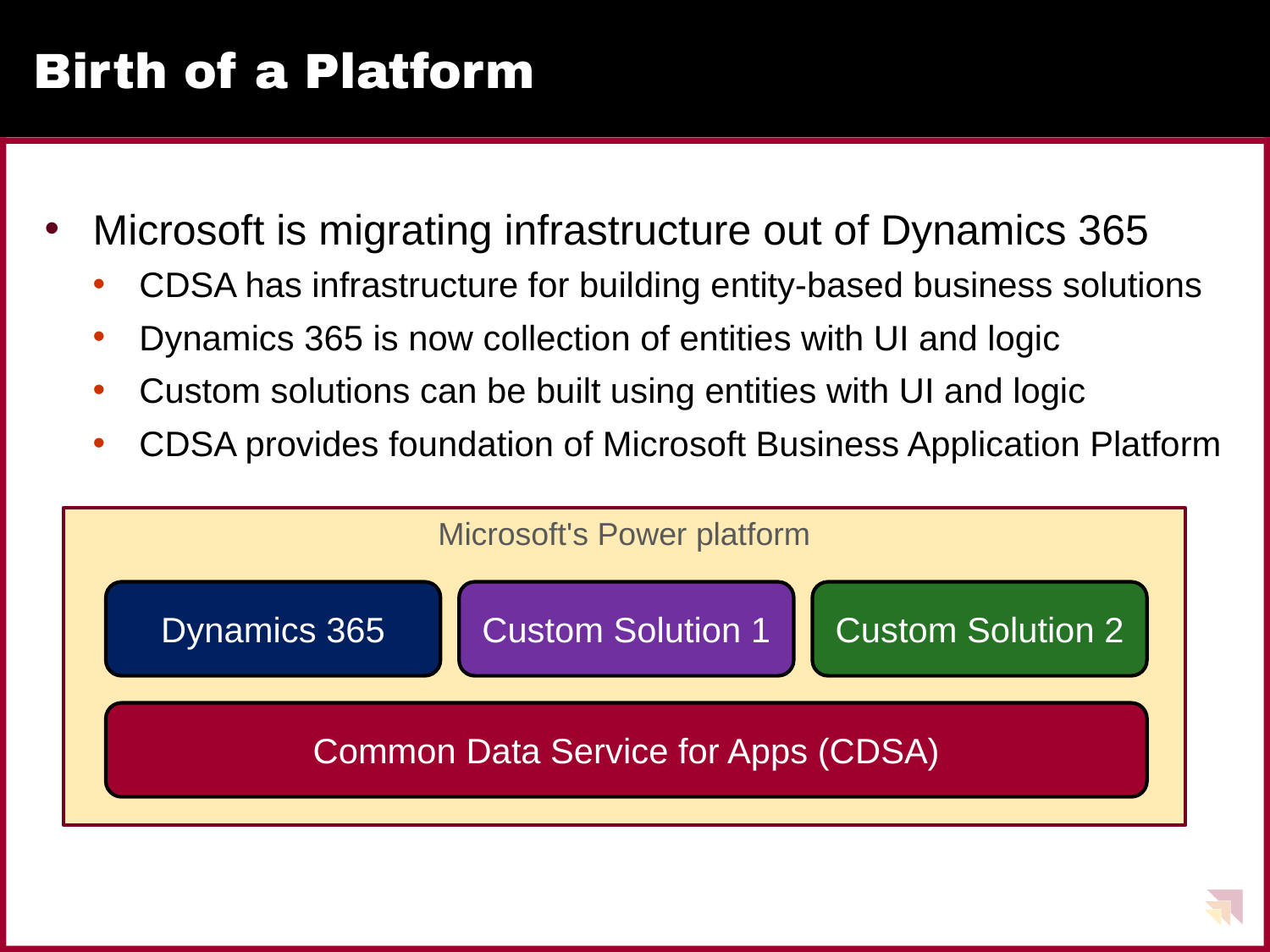

# Birth of a Platform
Microsoft is migrating infrastructure out of Dynamics 365
CDSA has infrastructure for building entity-based business solutions
Dynamics 365 is now collection of entities with UI and logic
Custom solutions can be built using entities with UI and logic
CDSA provides foundation of Microsoft Business Application Platform
Microsoft's Power platform
Dynamics 365
Custom Solution 1
Custom Solution 2
Common Data Service for Apps (CDSA)